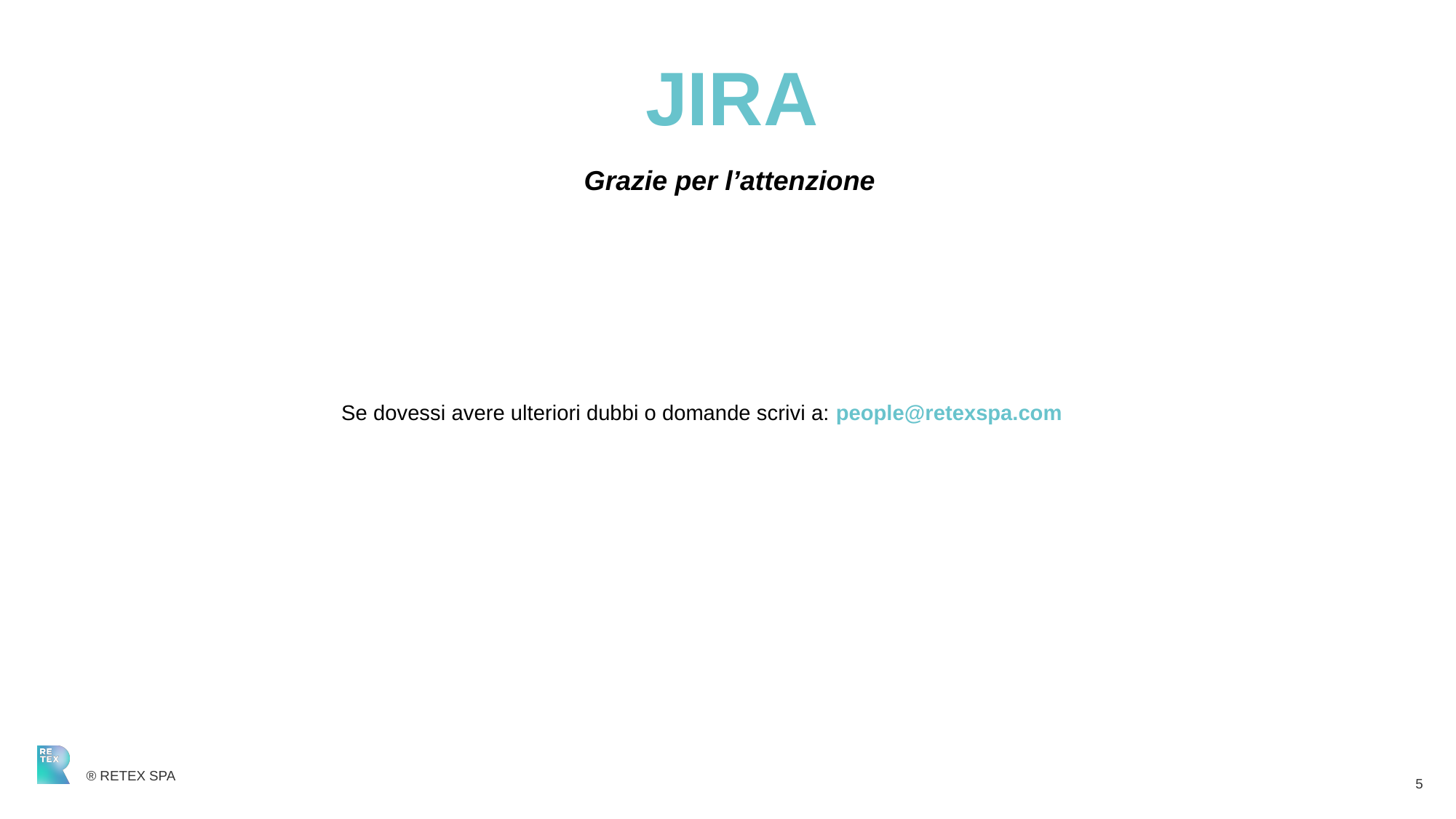

# JIRA
Grazie per l’attenzione

Se dovessi avere ulteriori dubbi o domande scrivi a: people@retexspa.com
5